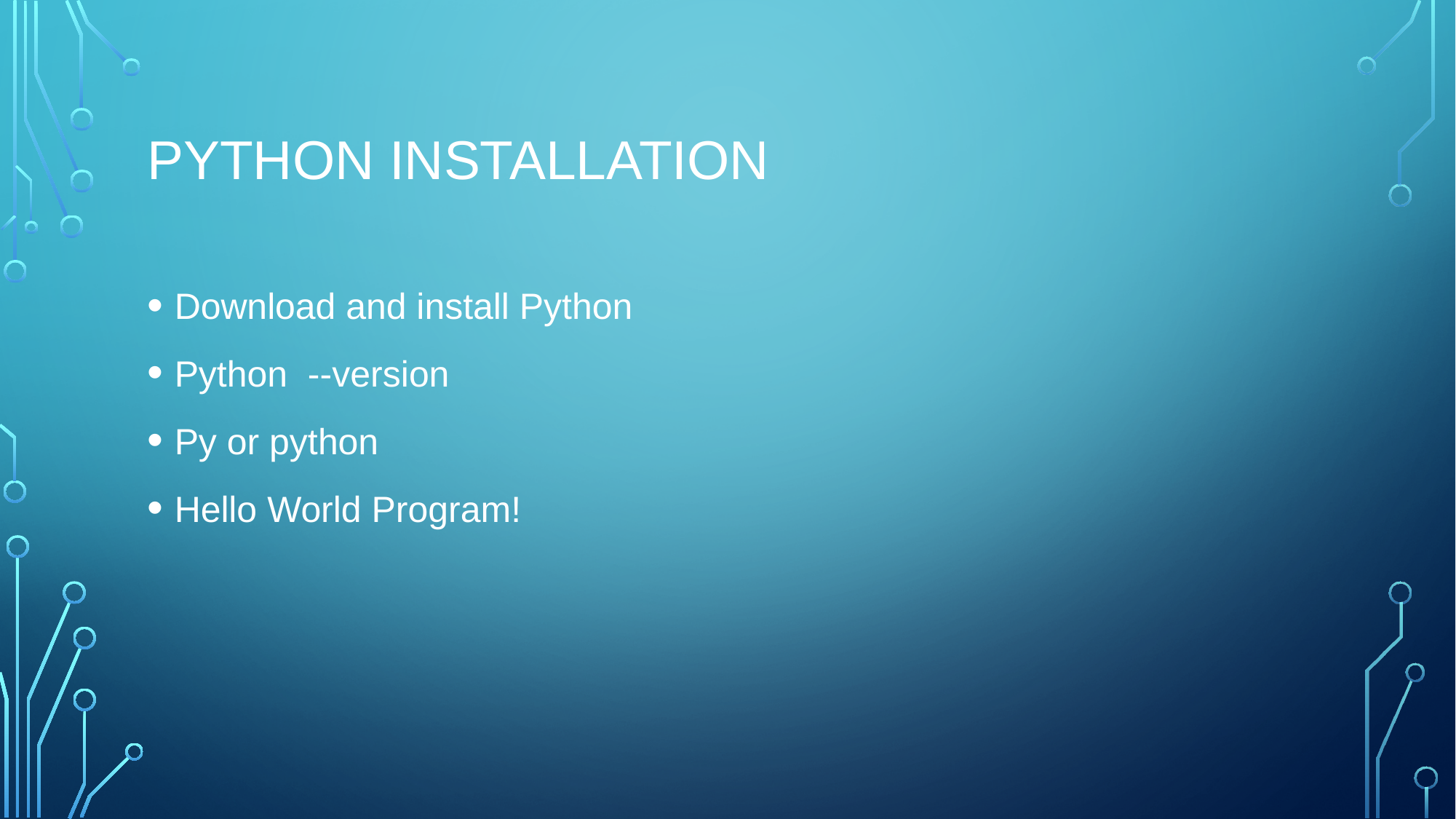

# Python Installation
Download and install Python
Python  --version
Py or python
Hello World Program!